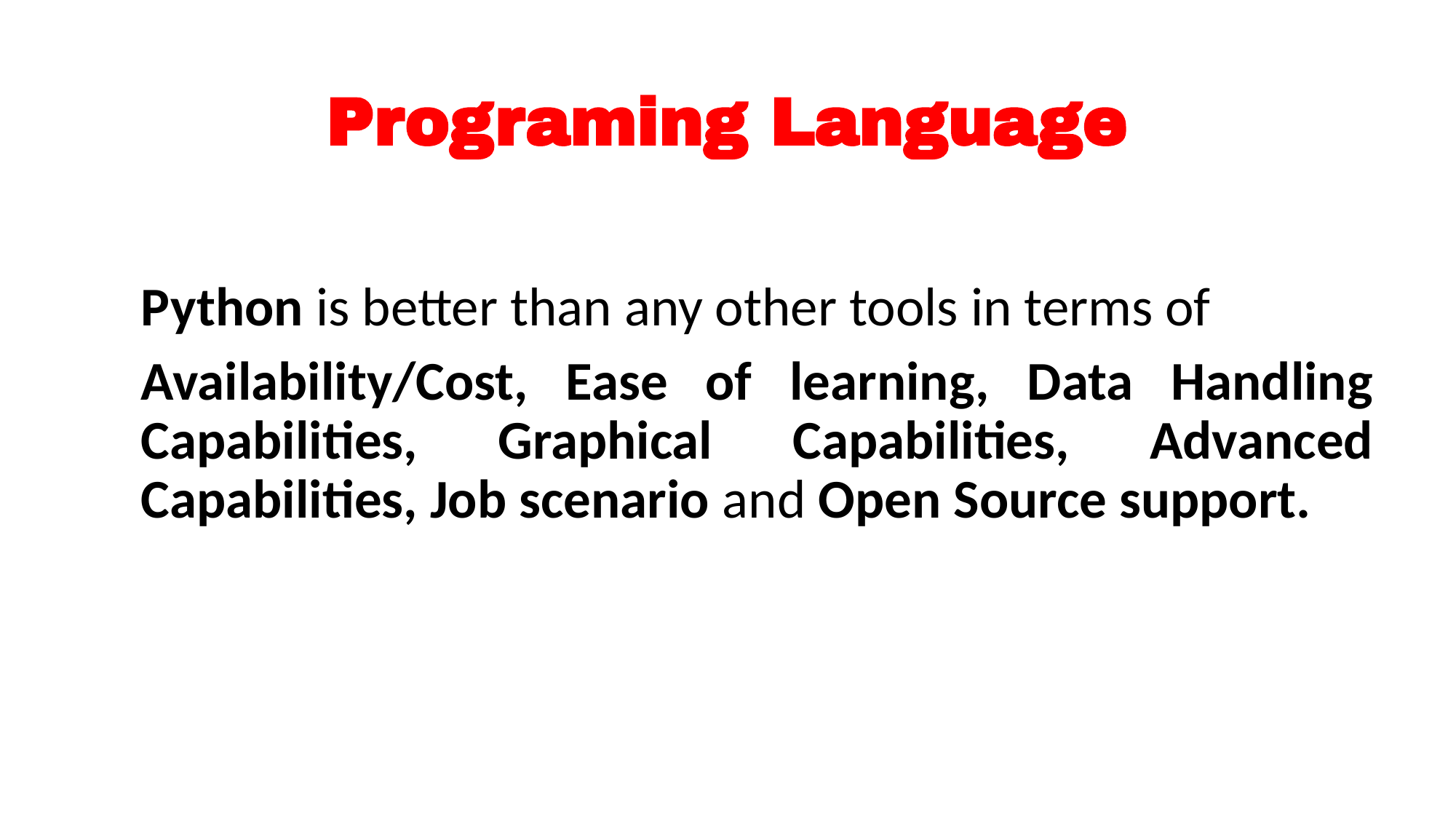

# Programing Language
Python is better than any other tools in terms of
Availability/Cost, Ease of learning, Data Handling Capabilities, Graphical Capabilities, Advanced Capabilities, Job scenario and Open Source support.